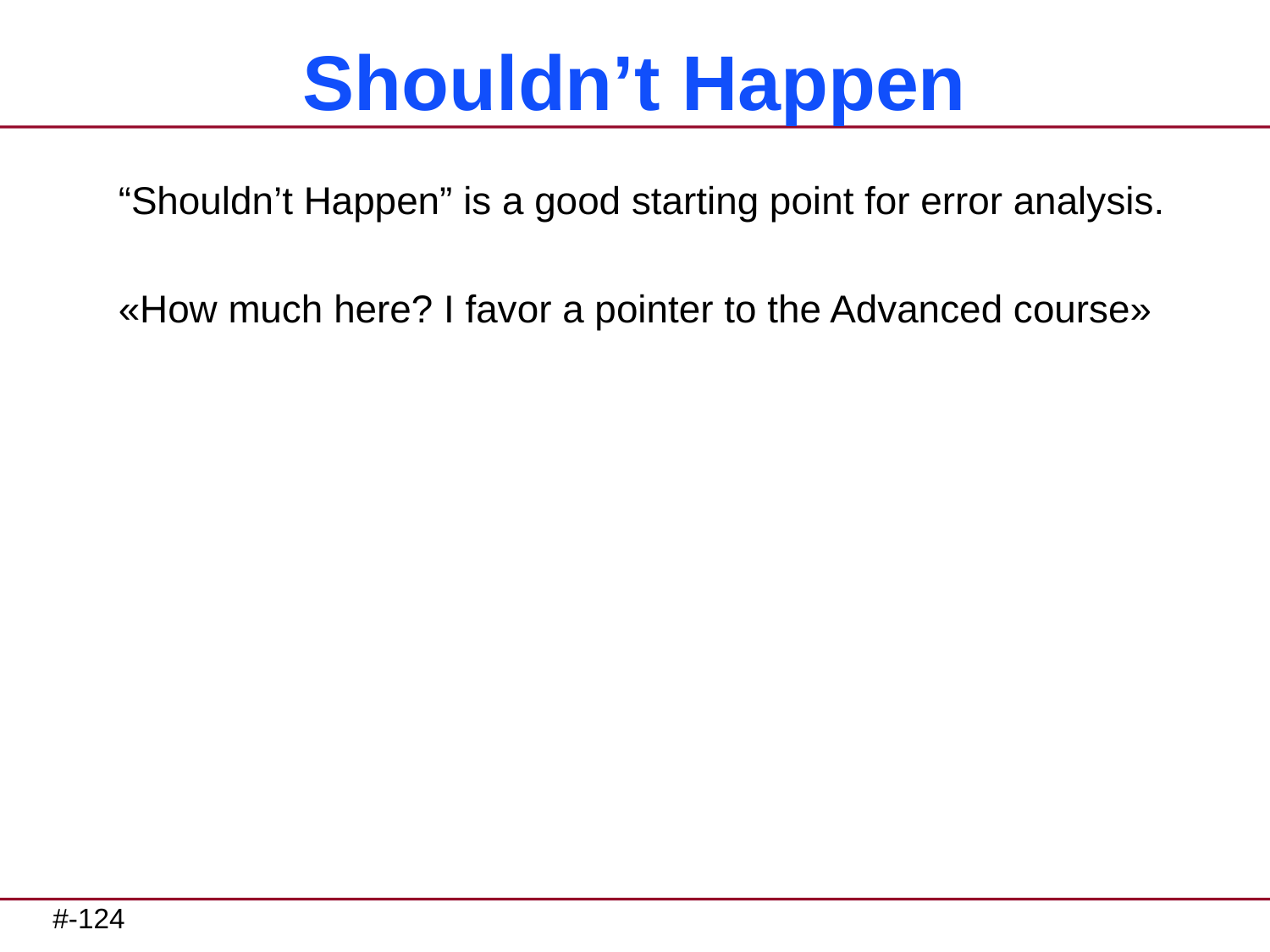

# Shouldn’t Happen
“Shouldn’t Happen” is a good starting point for error analysis.

«How much here? I favor a pointer to the Advanced course»